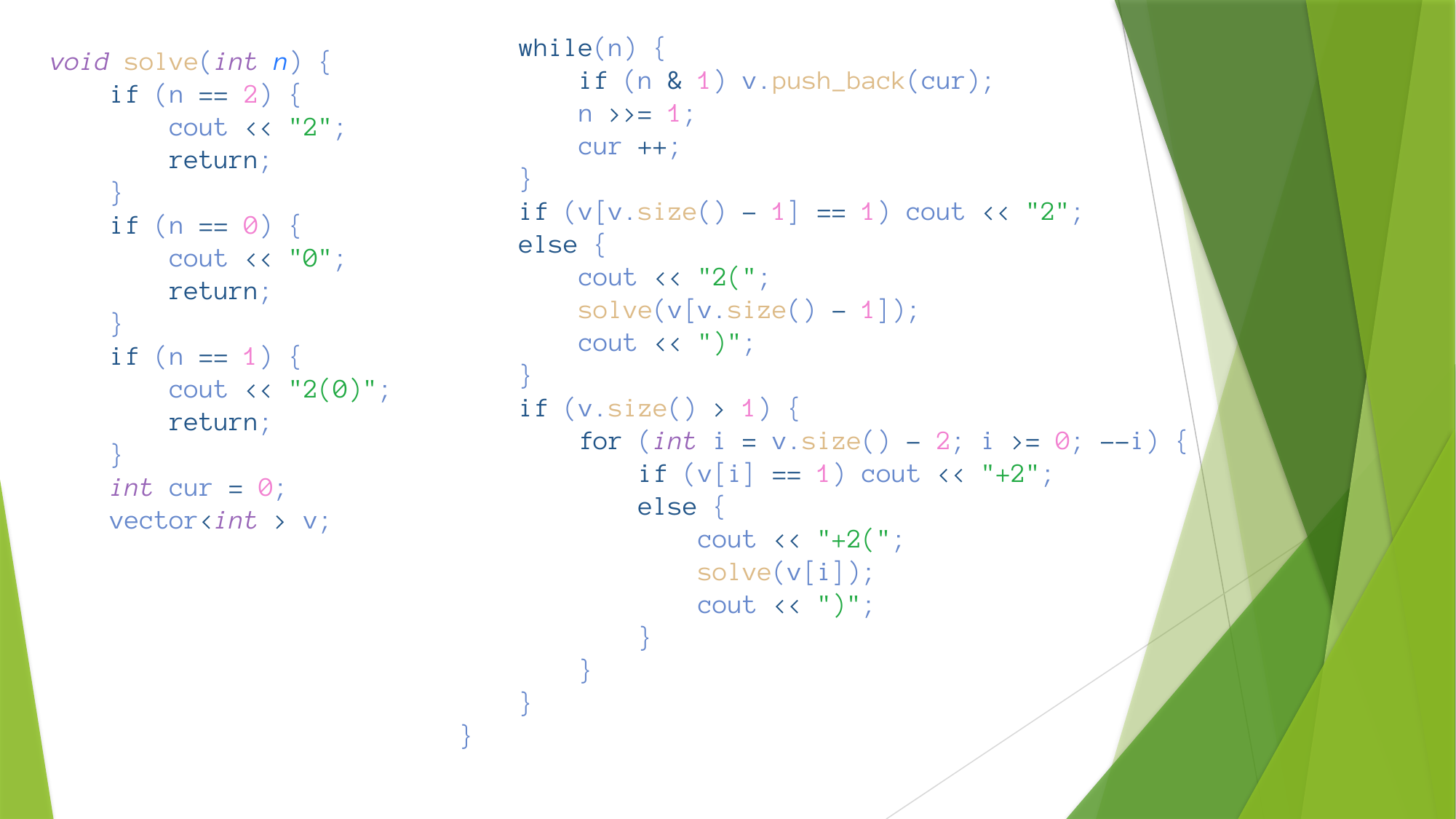

while(n) {
        if (n & 1) v.push_back(cur);
        n >>= 1;
        cur ++;
    }
    if (v[v.size() - 1] == 1) cout << "2";
    else {
        cout << "2(";
        solve(v[v.size() - 1]);
        cout << ")";
    }
    if (v.size() > 1) {
        for (int i = v.size() - 2; i >= 0; --i) {
            if (v[i] == 1) cout << "+2";
            else {
                cout << "+2(";
                solve(v[i]);
                cout << ")";
            }
        }
    }
}

void solve(int n) {
    if (n == 2) {
        cout << "2";
        return;
    }
    if (n == 0) {
        cout << "0";
        return;
    }
    if (n == 1) {
        cout << "2(0)";
        return;
    }
    int cur = 0;
    vector<int > v;